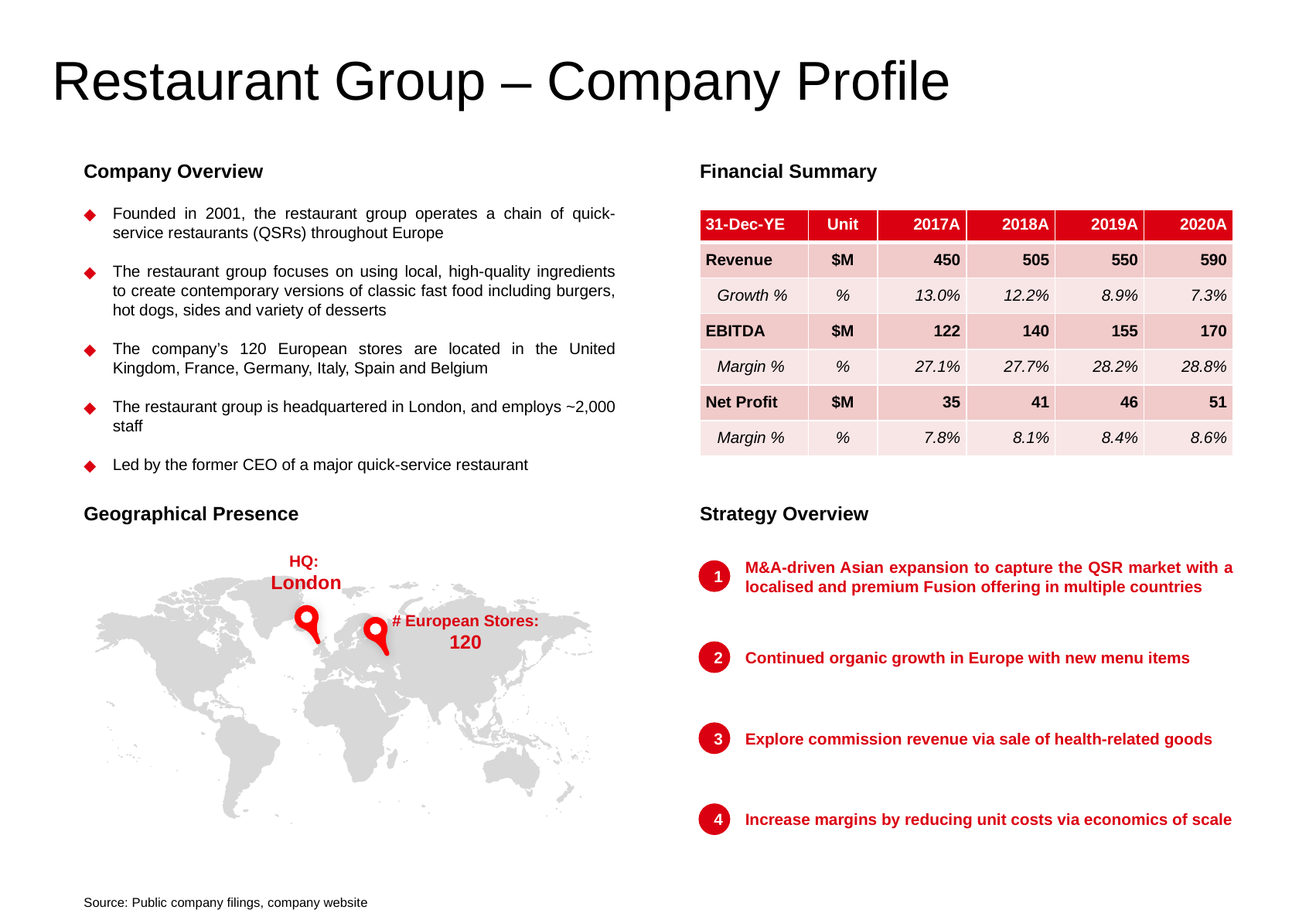

# Restaurant Group – Company Profile
Company Overview
Financial Summary
Founded in 2001, the restaurant group operates a chain of quick-service restaurants (QSRs) throughout Europe

The restaurant group focuses on using local, high-quality ingredients to create contemporary versions of classic fast food including burgers, hot dogs, sides and variety of desserts

The company’s 120 European stores are located in the United Kingdom, France, Germany, Italy, Spain and Belgium

The restaurant group is headquartered in London, and employs ~2,000 staff

Led by the former CEO of a major quick-service restaurant
| 31-Dec-YE | Unit | 2017A | 2018A | 2019A | 2020A |
| --- | --- | --- | --- | --- | --- |
| Revenue | $M | 450 | 505 | 550 | 590 |
| Growth % | % | 13.0% | 12.2% | 8.9% | 7.3% |
| EBITDA | $M | 122 | 140 | 155 | 170 |
| Margin % | % | 27.1% | 27.7% | 28.2% | 28.8% |
| Net Profit | $M | 35 | 41 | 46 | 51 |
| Margin % | % | 7.8% | 8.1% | 8.4% | 8.6% |
Geographical Presence
Strategy Overview
HQ:
London
1
M&A-driven Asian expansion to capture the QSR market with a localised and premium Fusion offering in multiple countries

# European Stores:
120

2
Continued organic growth in Europe with new menu items
3
Explore commission revenue via sale of health-related goods
4
Increase margins by reducing unit costs via economics of scale
Source: Public company filings, company website